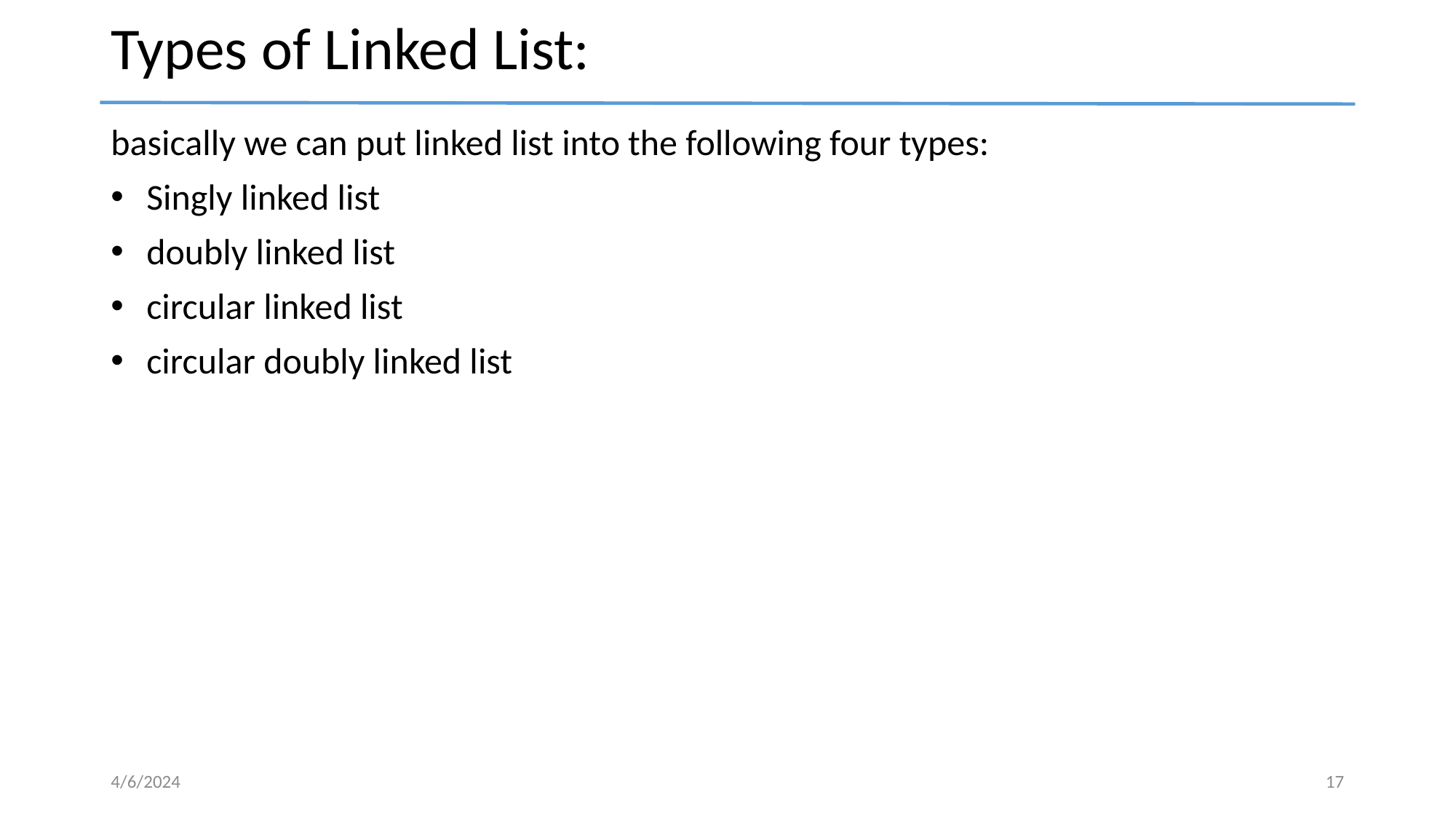

# Types of Linked List:
basically we can put linked list into the following four types:
 Singly linked list
 doubly linked list
 circular linked list
 circular doubly linked list

4/6/2024
17